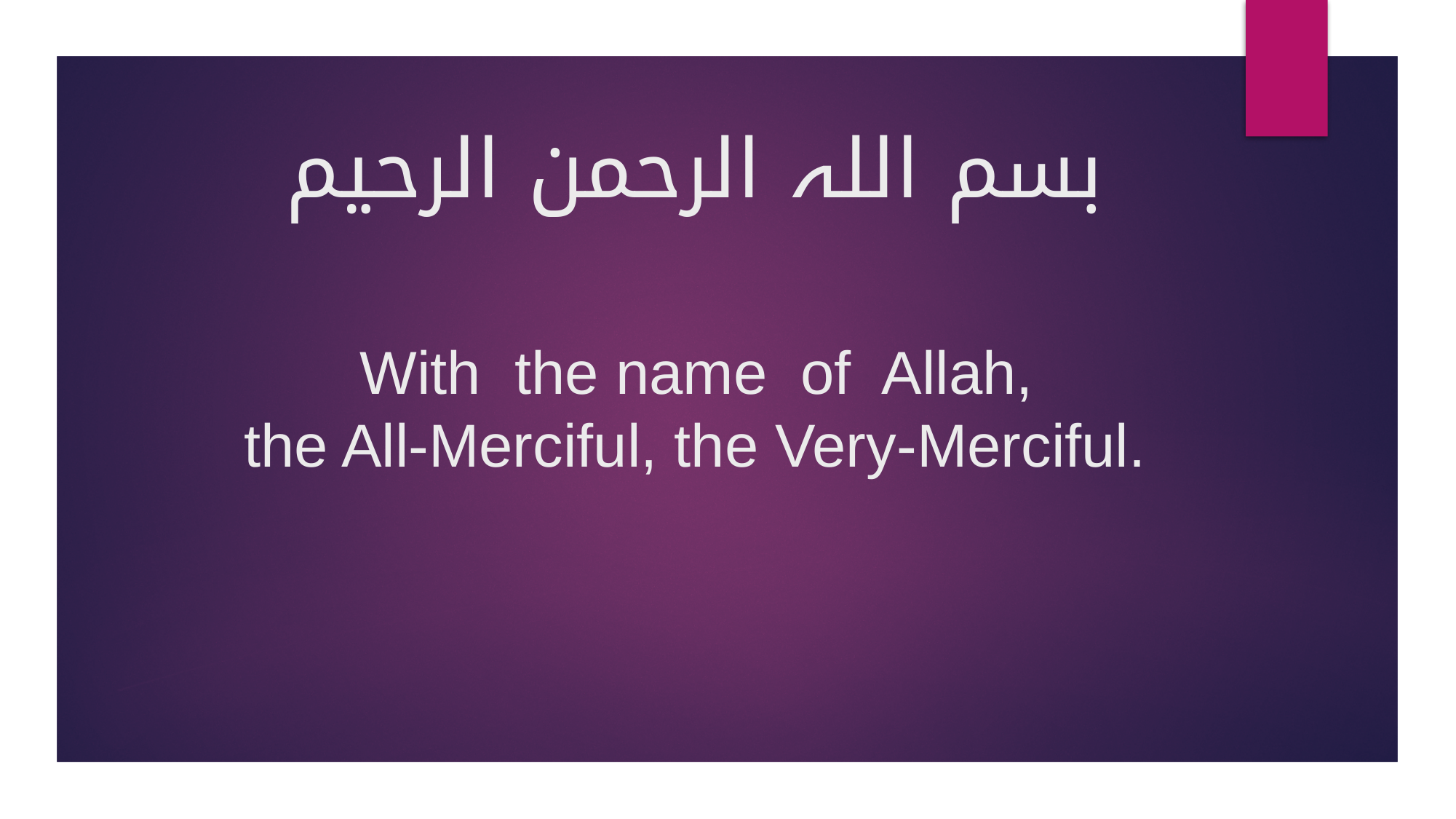

# بسم اللہ الرحمن الرحیم With  the name  of  Allah, the All-Merciful, the Very-Merciful.